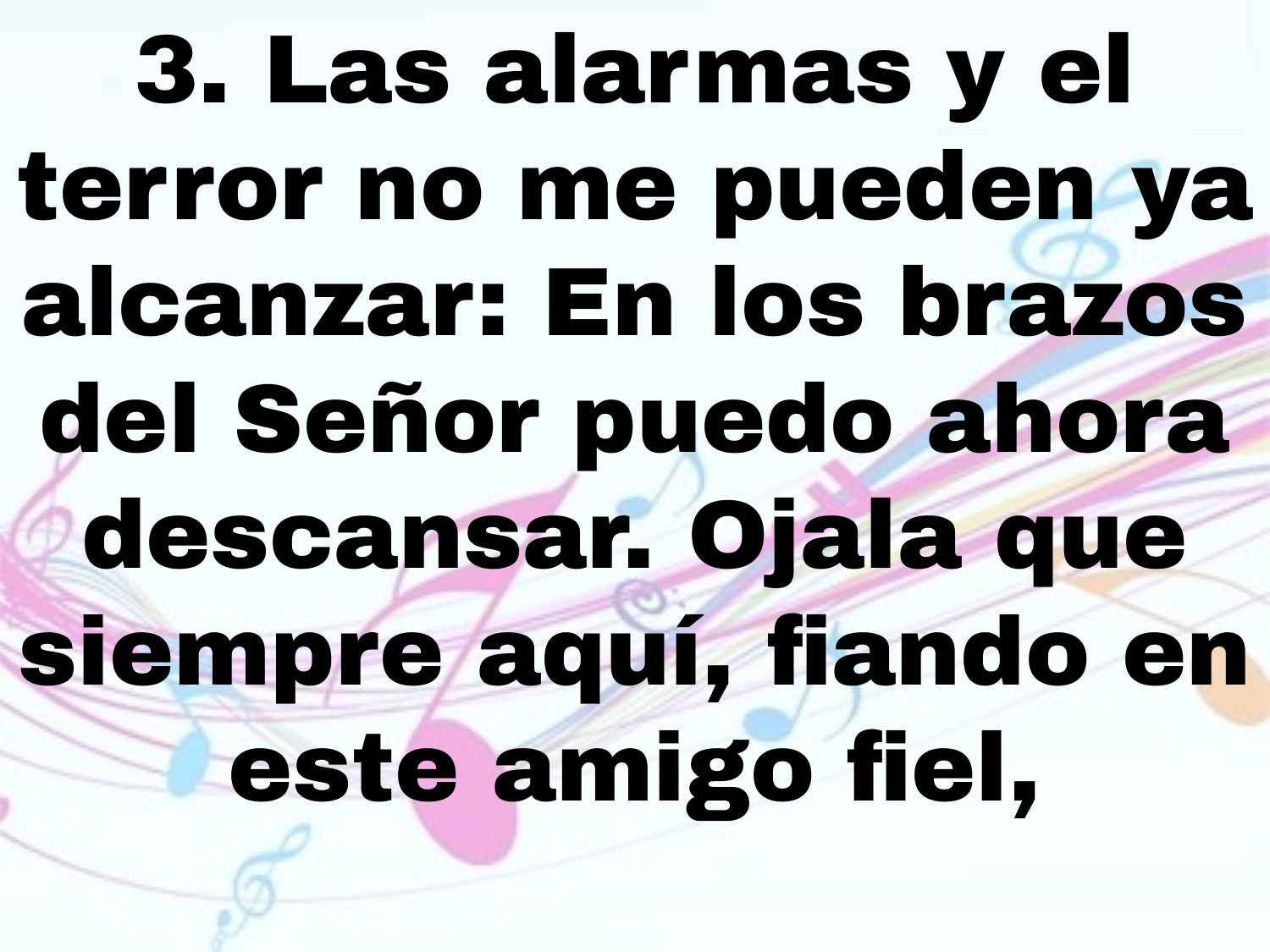

3. Las alarmas y el terror no me pueden ya alcanzar: En los brazos del Señor puedo ahora descansar. Ojala que siempre aquí, fiando en este amigo fiel,